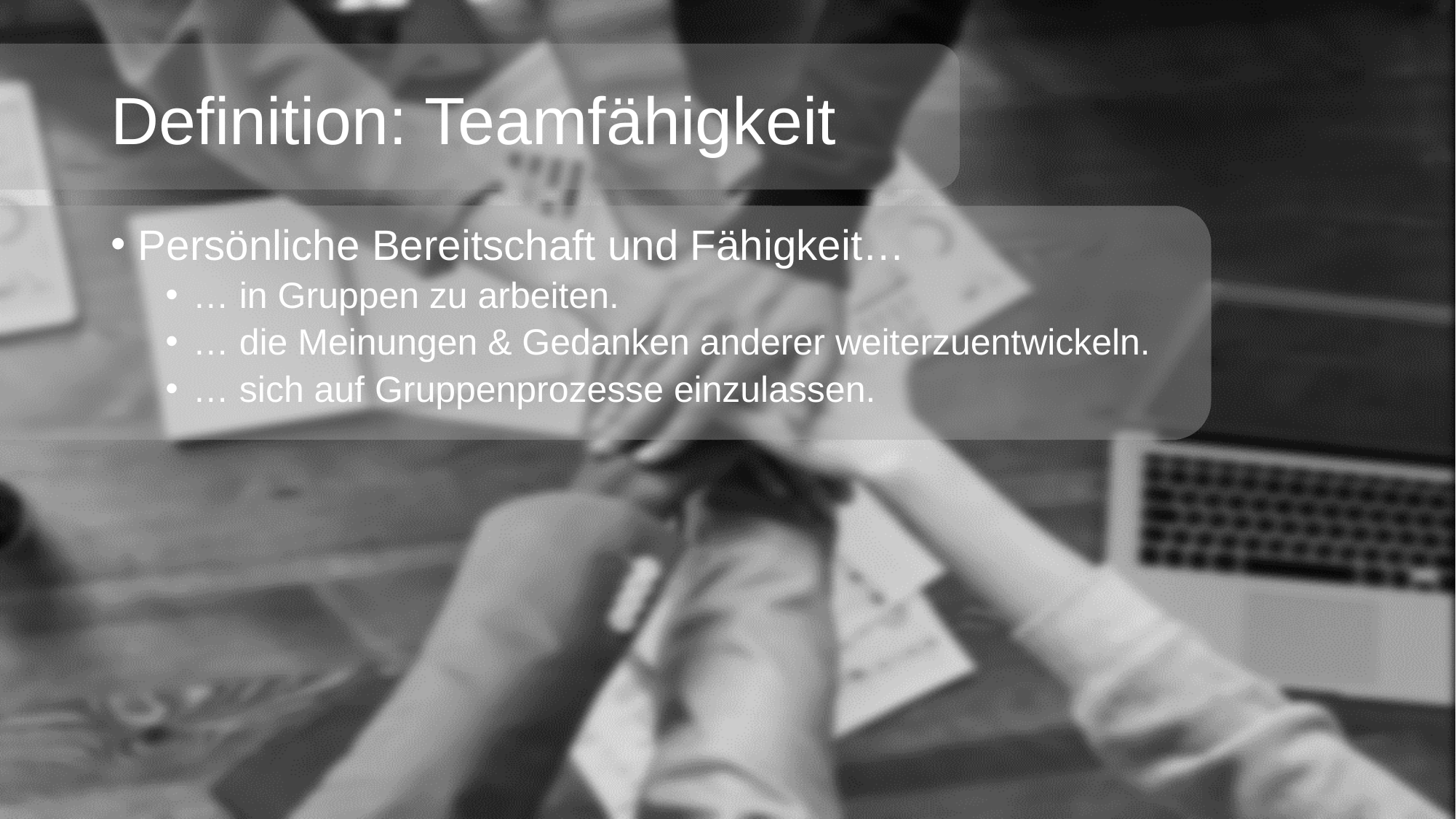

# Definition: Teamfähigkeit

Persönliche Bereitschaft und Fähigkeit…
… in Gruppen zu arbeiten.
… die Meinungen & Gedanken anderer weiterzuentwickeln.
… sich auf Gruppenprozesse einzulassen.